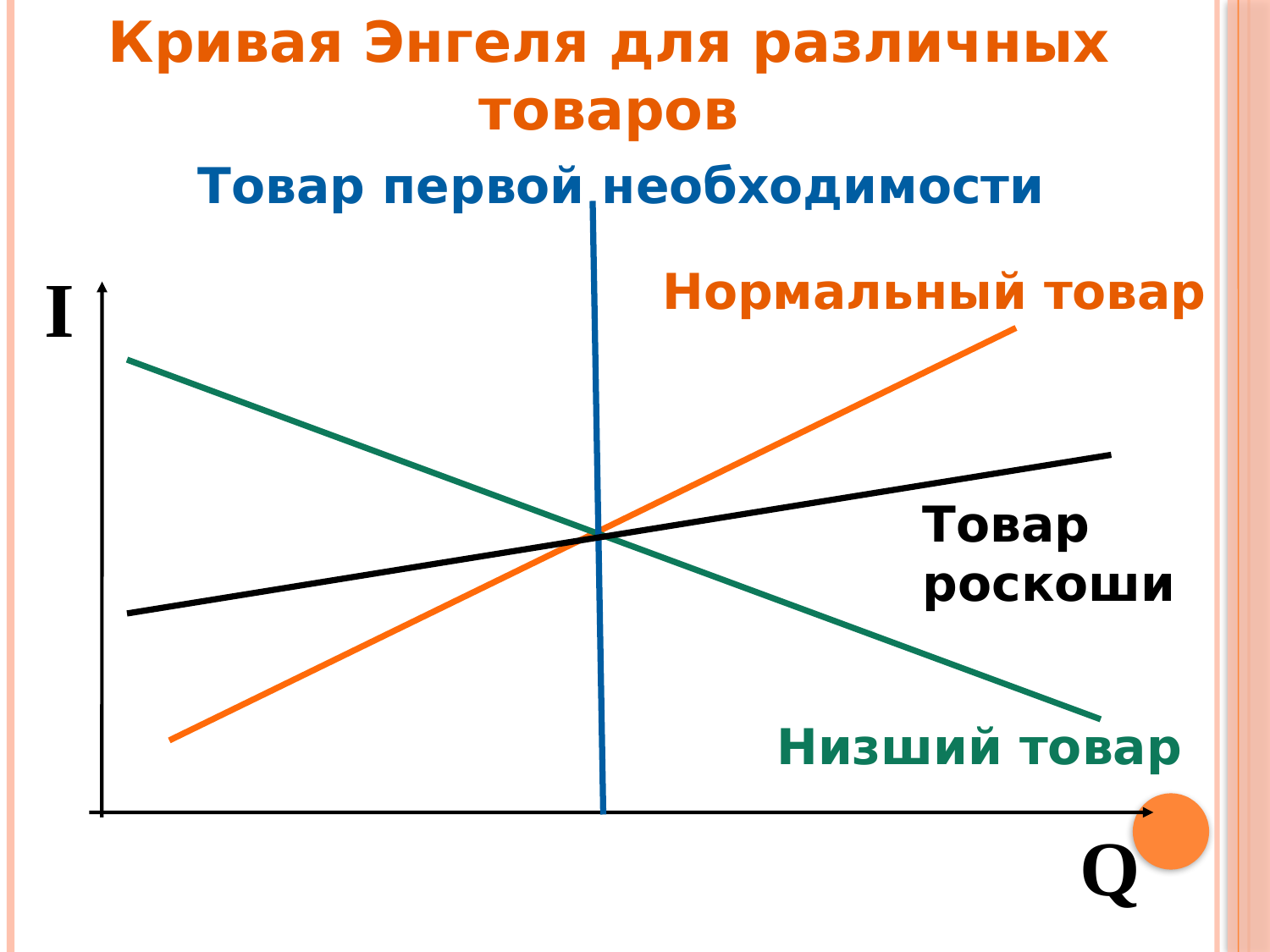

Кривая Энгеля для различных товаров
Товар первой необходимости
I

Q

Нормальный товар
Товар роскоши
Низший товар